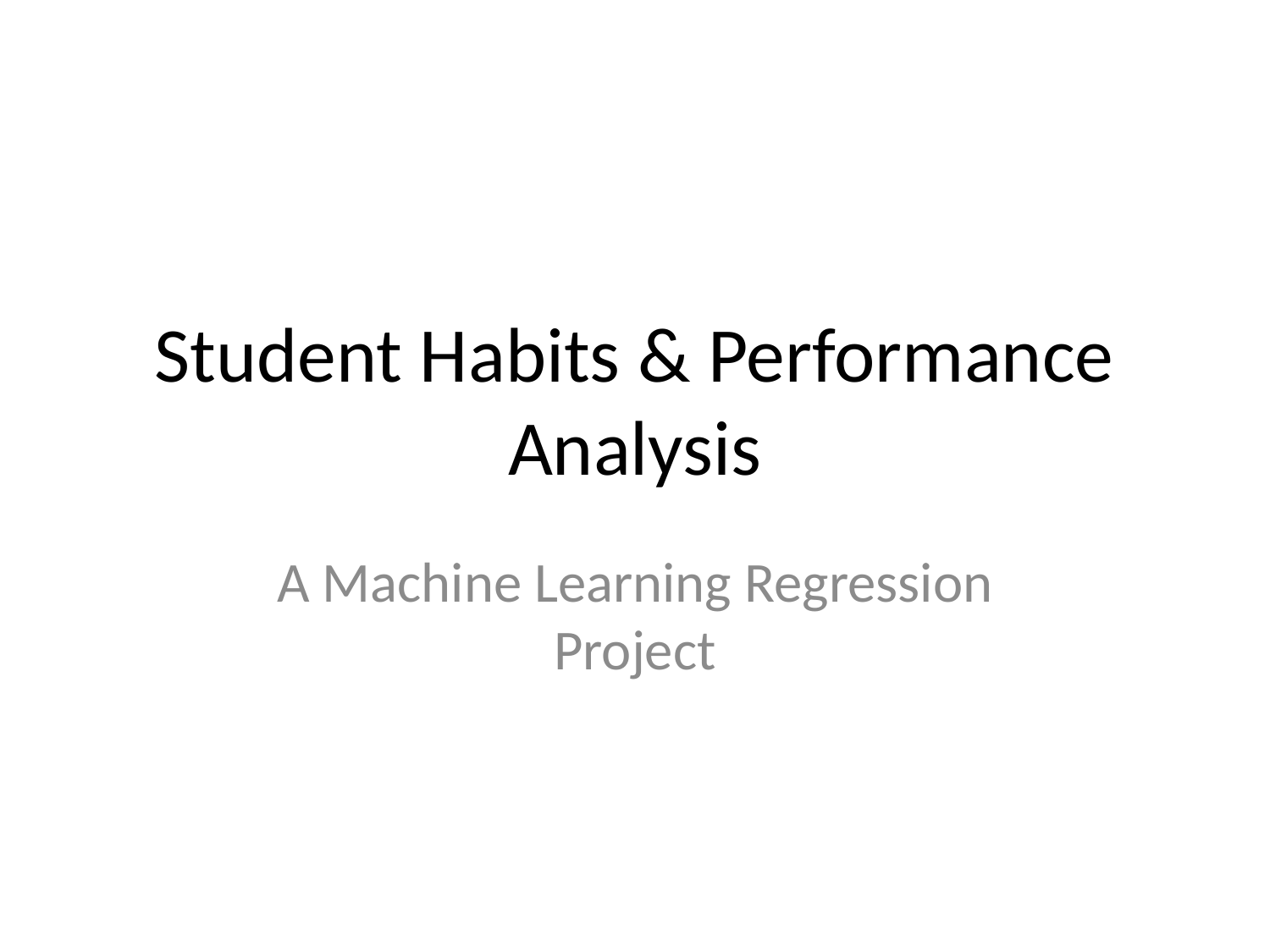

# Student Habits & Performance Analysis
A Machine Learning Regression Project